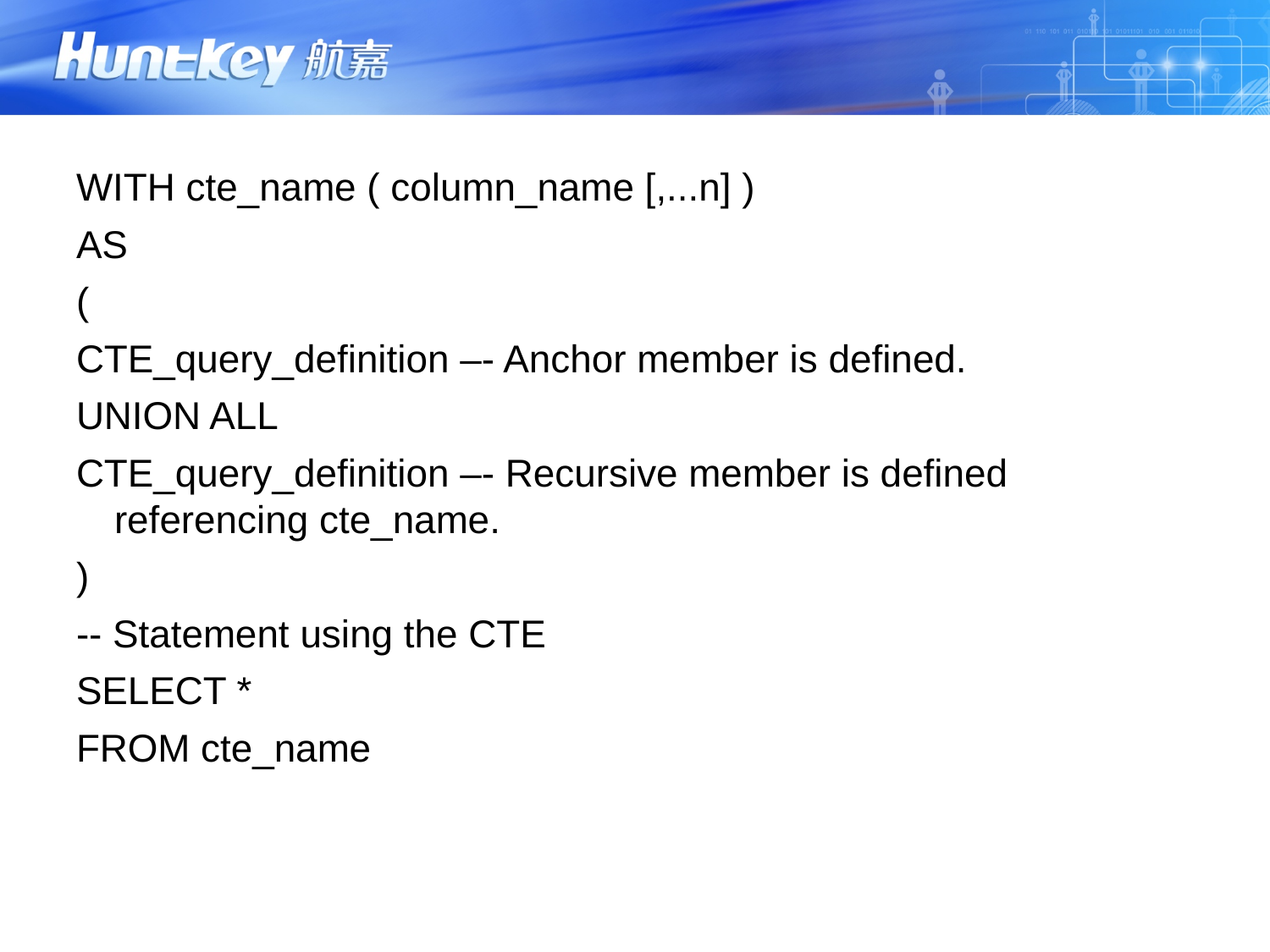

WITH cte_name ( column_name [,...n] )
AS
(
CTE_query_definition –- Anchor member is defined.
UNION ALL
CTE_query_definition –- Recursive member is defined referencing cte_name.
)
-- Statement using the CTE
SELECT *
FROM cte_name